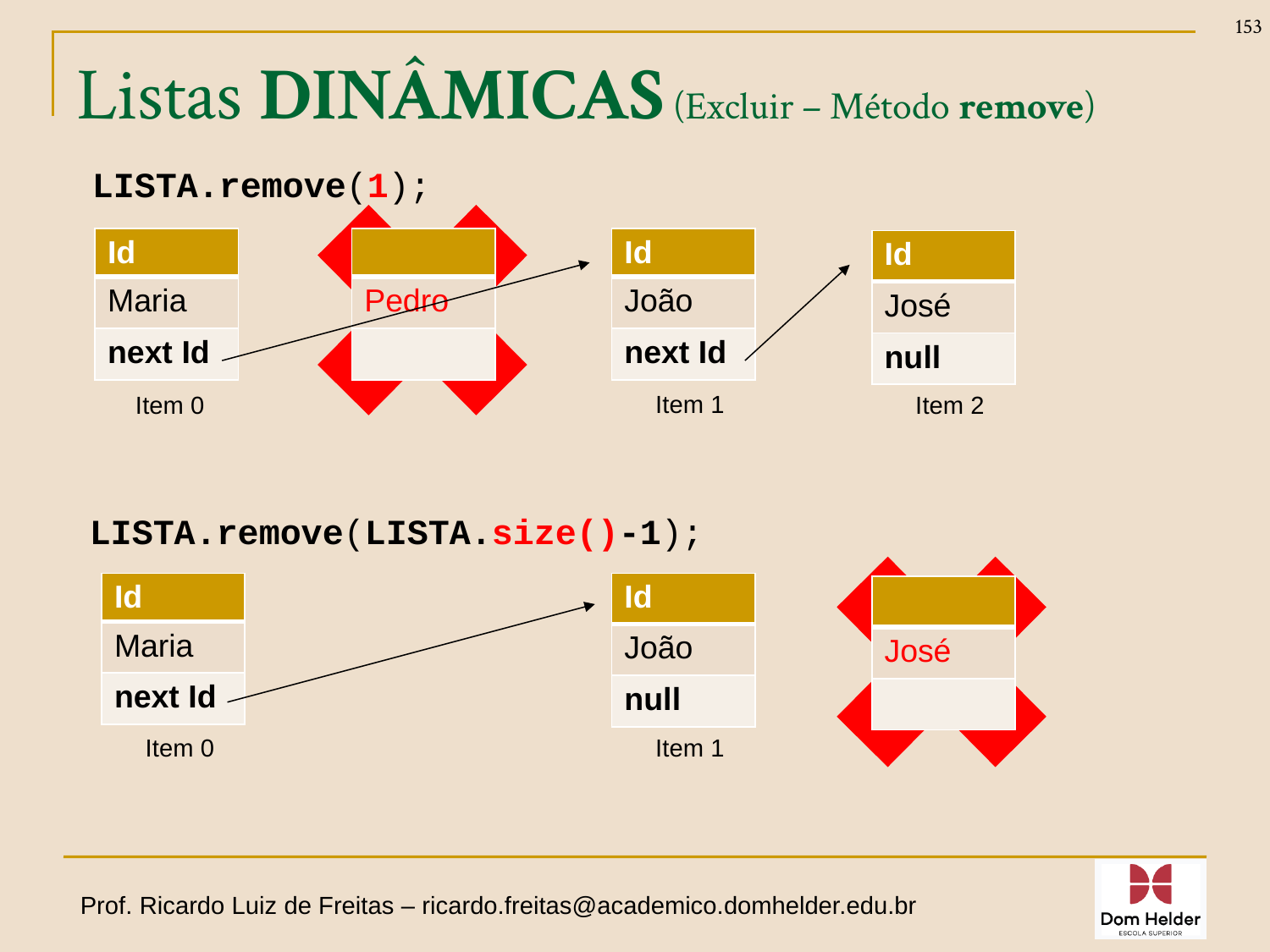

153
# Listas DINÂMICAS (Excluir – Método remove)
LISTA.remove(1);

| Id |
| --- |
| Maria |
| next Id |
|  |
| --- |
| Pedro |
|  |
| Id |
| --- |
| João |
| next Id |
| Id |
| --- |
| José |
| null |
Item 1
Item 0
Item 2

LISTA.remove(LISTA.size()-1);

| Id |
| --- |
| Maria |
| next Id |
| Id |
| --- |
| João |
| null |
|  |
| --- |
| José |
|  |
Item 0
Item 1